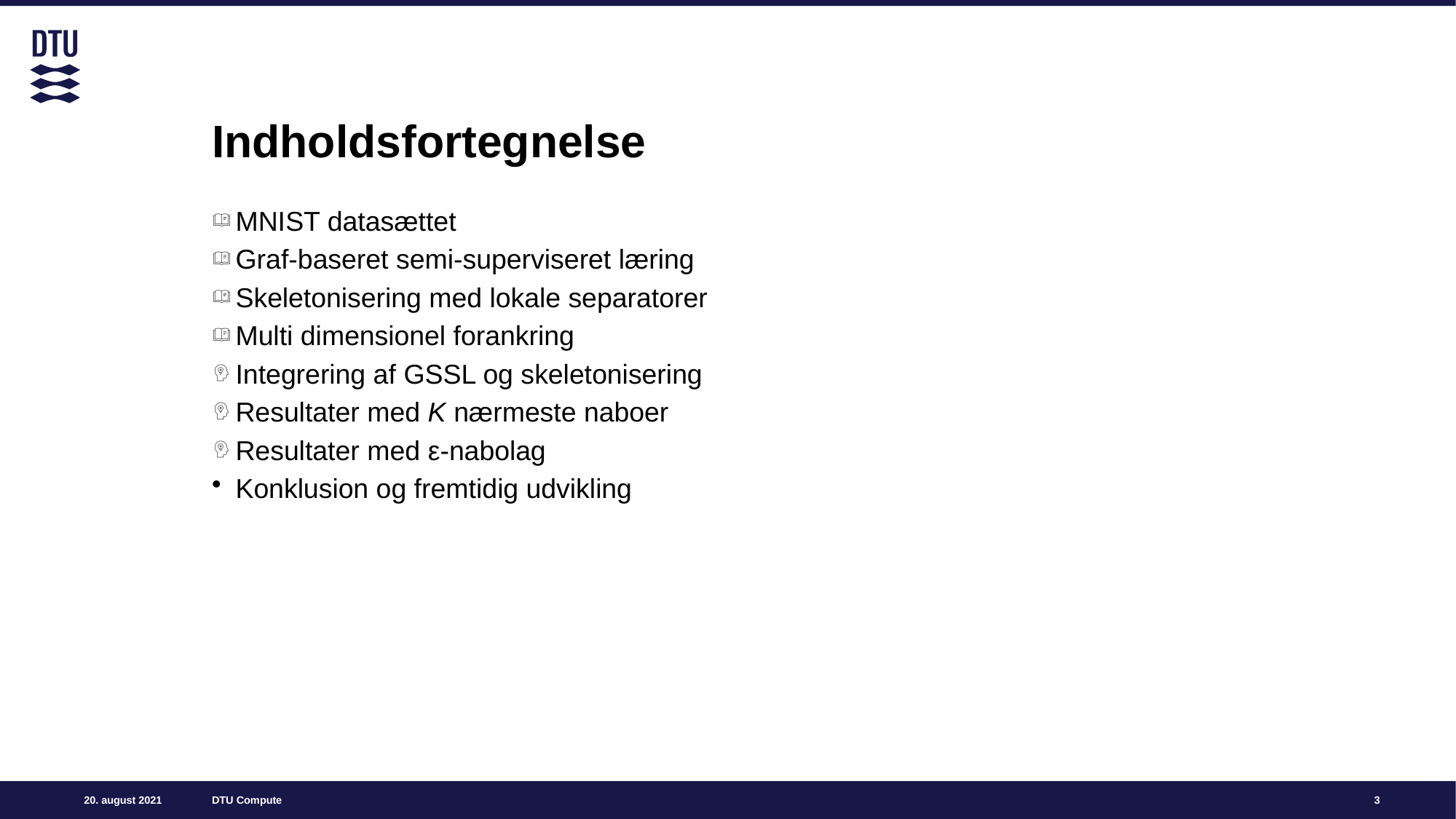

# Indholdsfortegnelse
MNIST datasættet
Graf-baseret semi-superviseret læring
Skeletonisering med lokale separatorer
Multi dimensionel forankring
Integrering af GSSL og skeletonisering
Resultater med K nærmeste naboer
Resultater med ε-nabolag
Konklusion og fremtidig udvikling
3